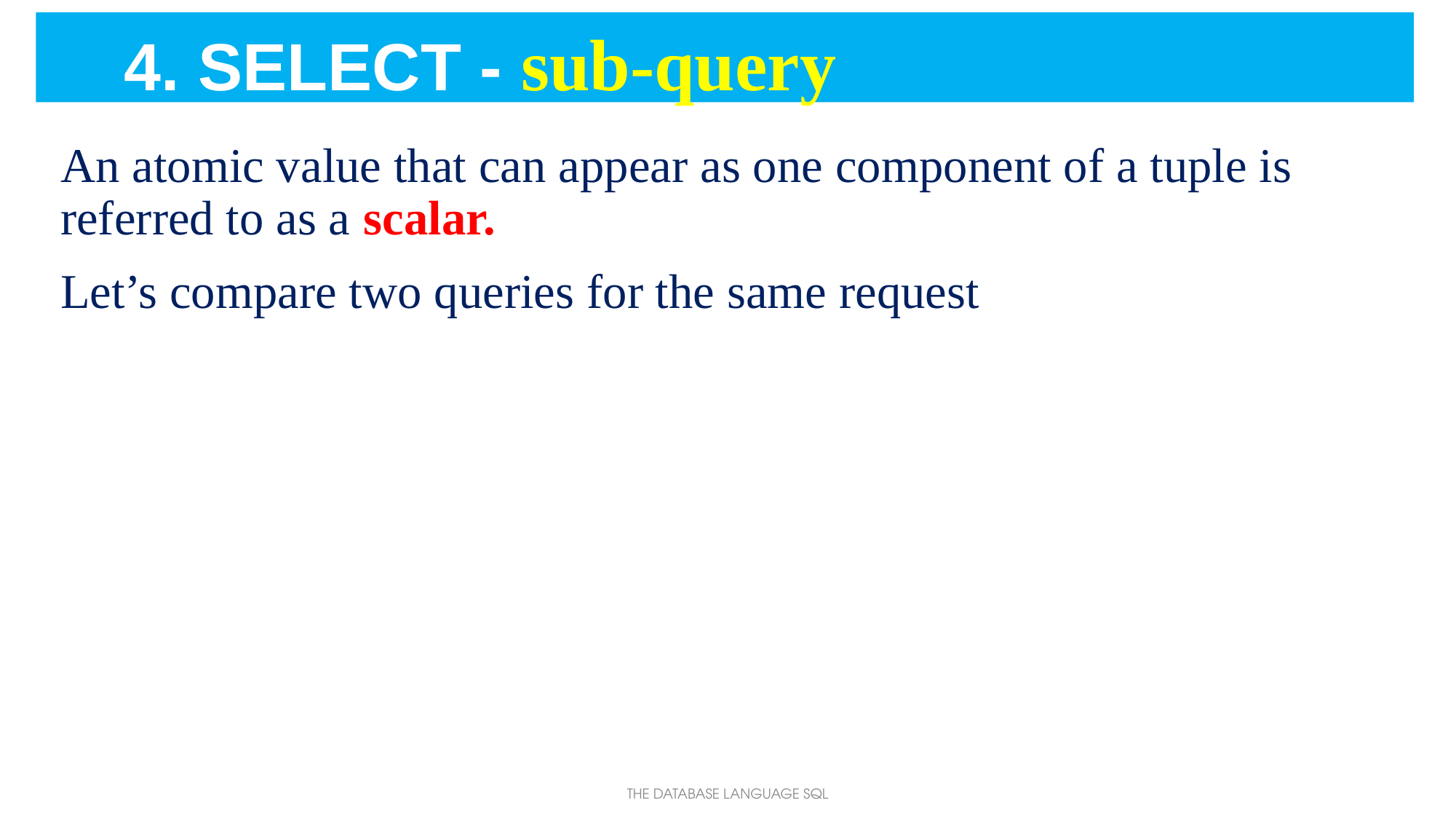

4. SELECT - sub-query
# Sub-queries that Produce Scalar Values
An atomic value that can appear as one component of a tuple is referred to as a scalar.
Let’s compare two queries for the same request
THE DATABASE LANGUAGE SQL
40